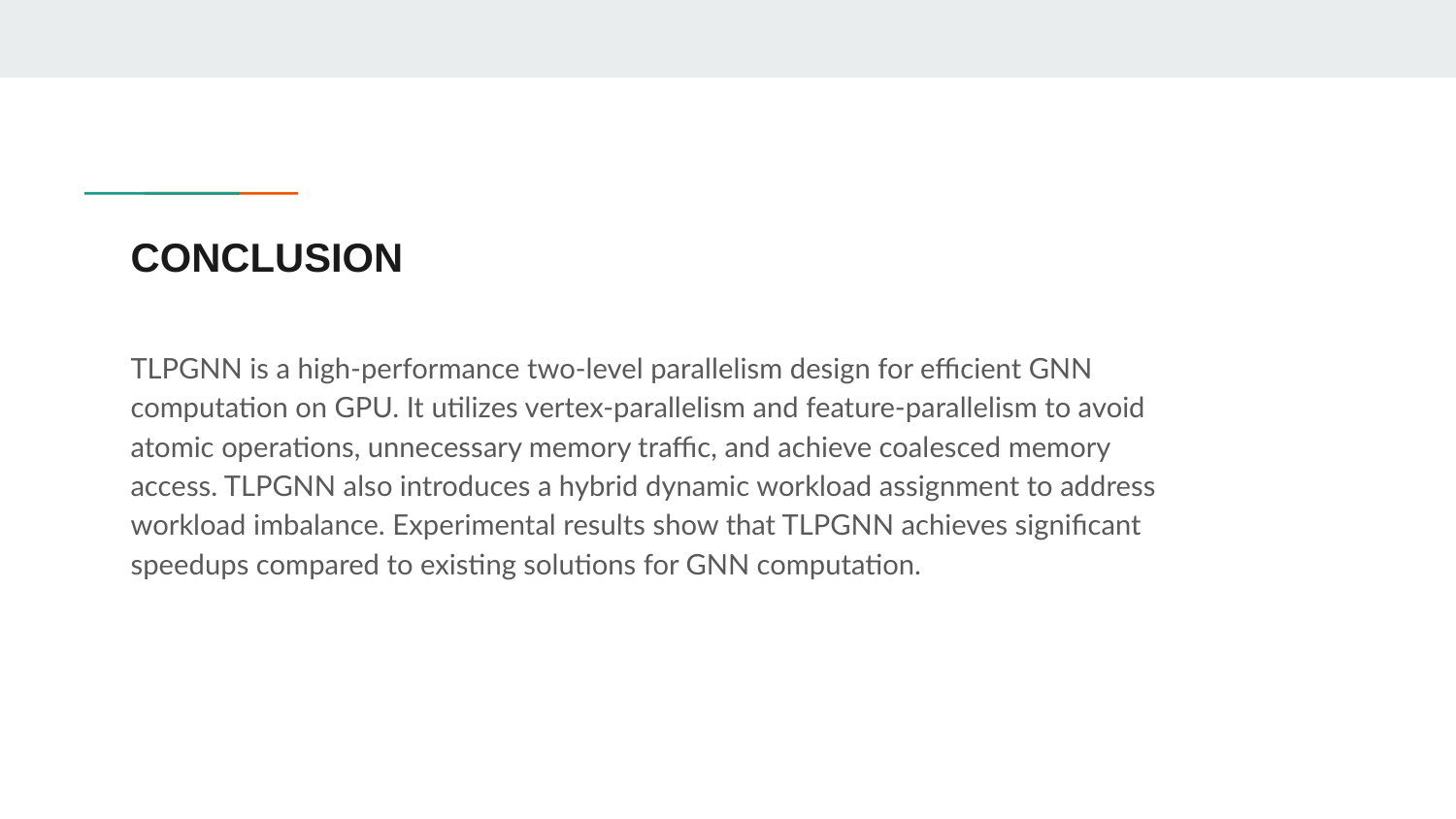

# CONCLUSION
TLPGNN is a high-performance two-level parallelism design for efficient GNN computation on GPU. It utilizes vertex-parallelism and feature-parallelism to avoid atomic operations, unnecessary memory traffic, and achieve coalesced memory access. TLPGNN also introduces a hybrid dynamic workload assignment to address workload imbalance. Experimental results show that TLPGNN achieves significant speedups compared to existing solutions for GNN computation.